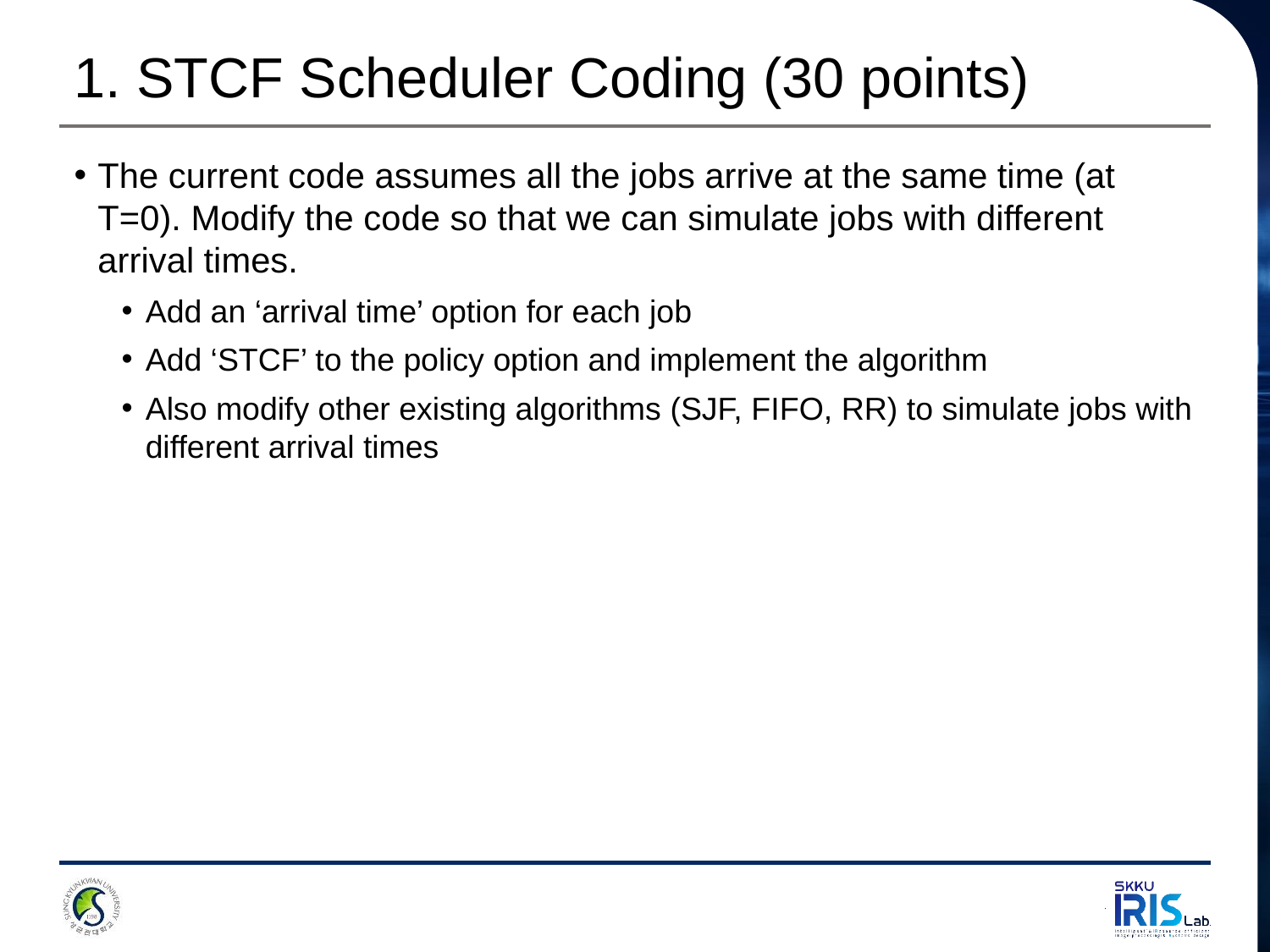

# 1. STCF Scheduler Coding (30 points)
The current code assumes all the jobs arrive at the same time (at T=0). Modify the code so that we can simulate jobs with different arrival times.
Add an ‘arrival time’ option for each job
Add ‘STCF’ to the policy option and implement the algorithm
Also modify other existing algorithms (SJF, FIFO, RR) to simulate jobs with different arrival times